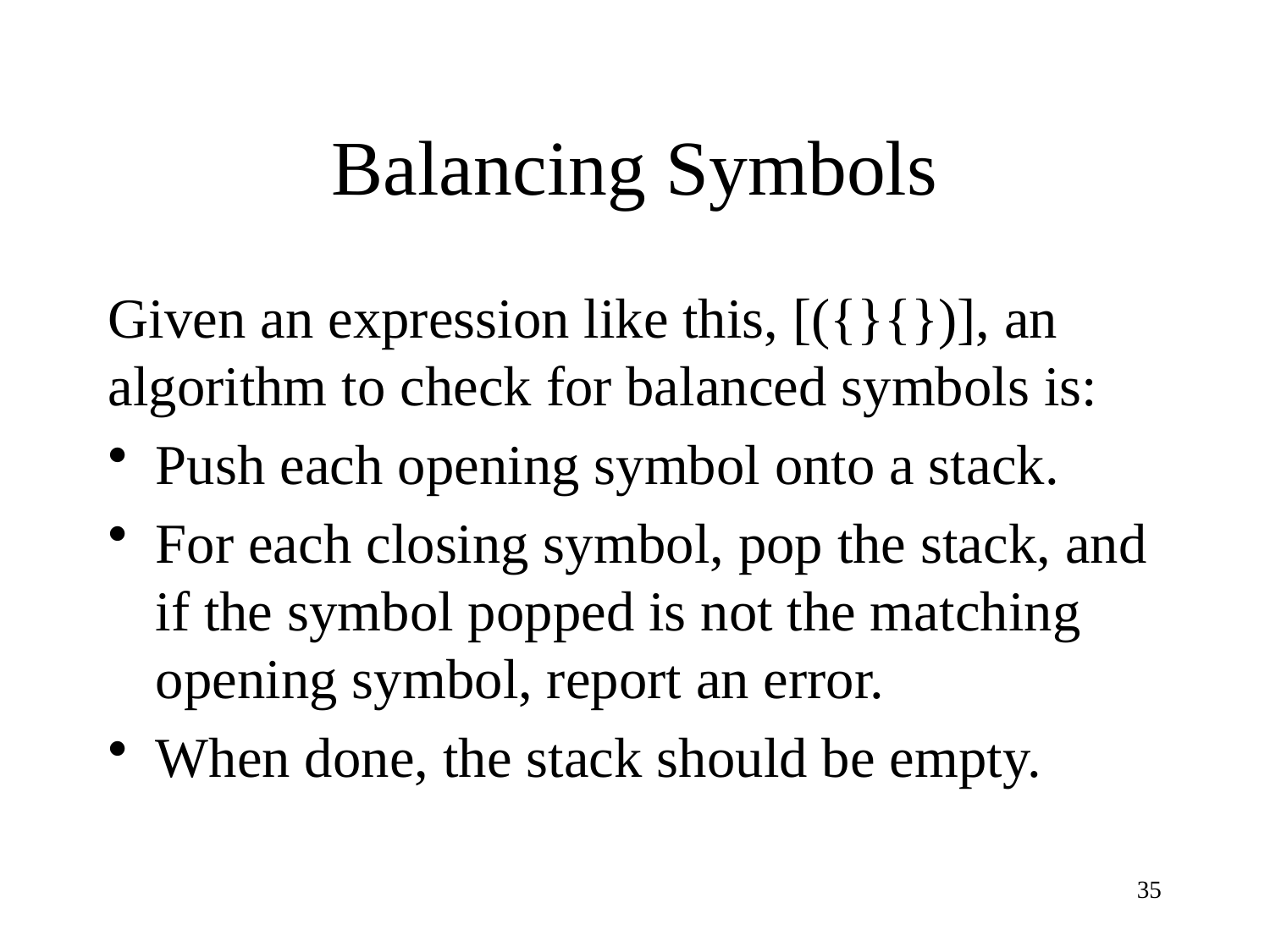

# Balancing Symbols
Given an expression like this, [({}{})], an algorithm to check for balanced symbols is:
Push each opening symbol onto a stack.
For each closing symbol, pop the stack, and if the symbol popped is not the matching opening symbol, report an error.
When done, the stack should be empty.
35